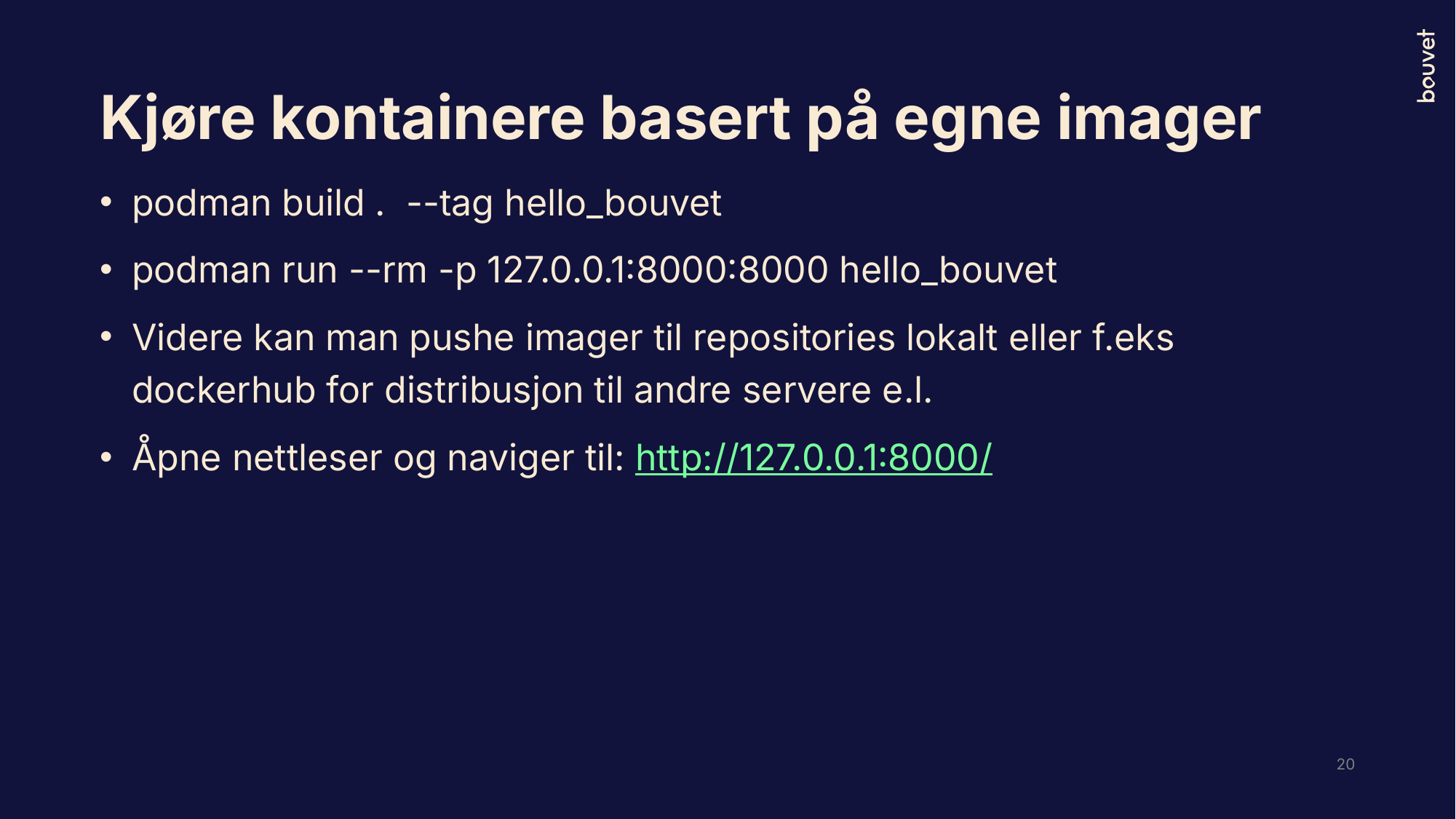

# Kjøre kontainere basert på egne imager
podman build .  --tag hello_bouvet
podman run --rm -p 127.0.0.1:8000:8000 hello_bouvet
Videre kan man pushe imager til repositories lokalt eller f.eks dockerhub for distribusjon til andre servere e.l.
Åpne nettleser og naviger til: http://127.0.0.1:8000/

20